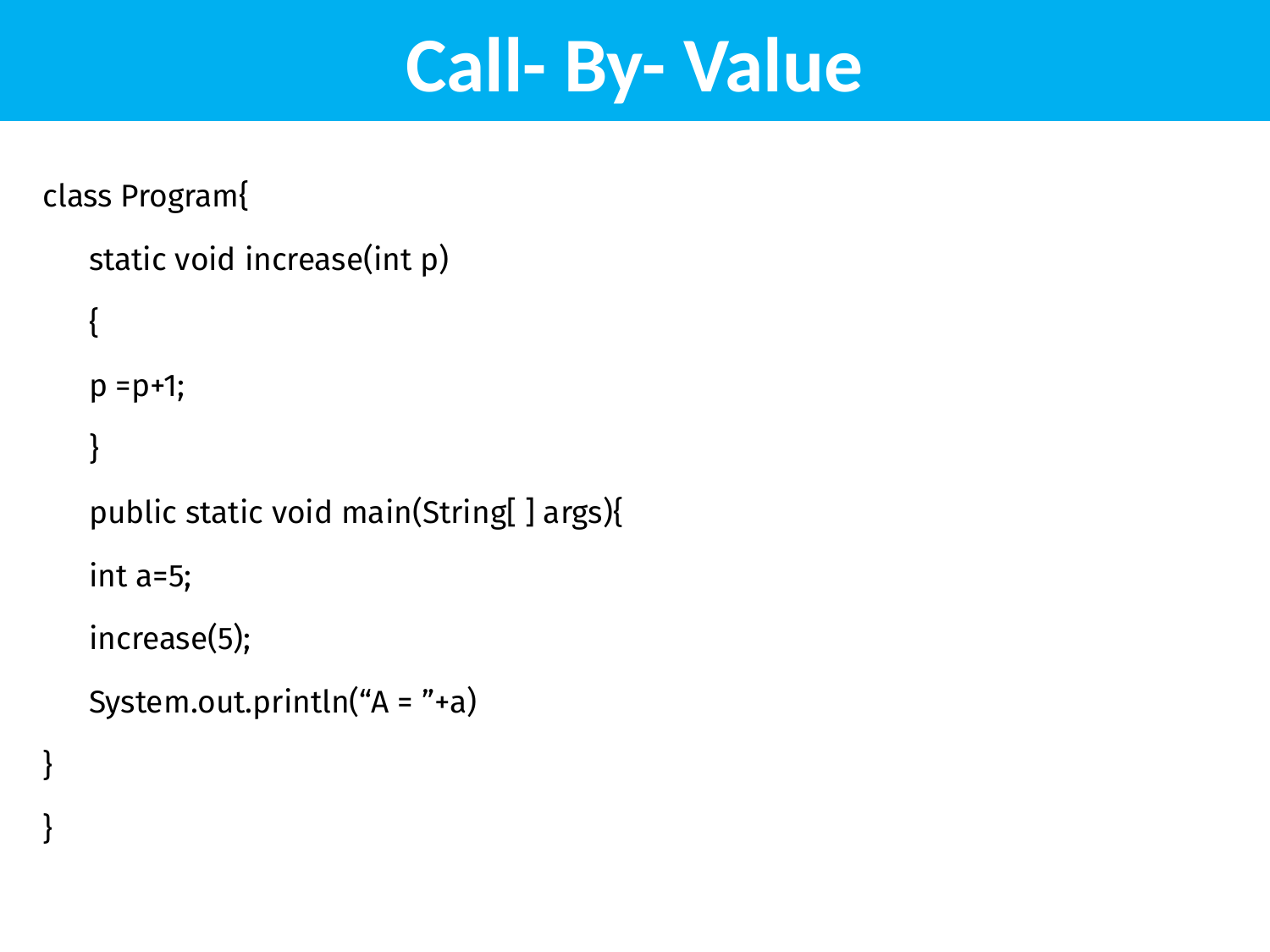

# Call- By- Value
class Program{
	static void increase(int p)
	{
		p =p+1;
	}
	public static void main(String[ ] args){
		int a=5;
		increase(5);
		System.out.println(“A = ”+a)
}
}